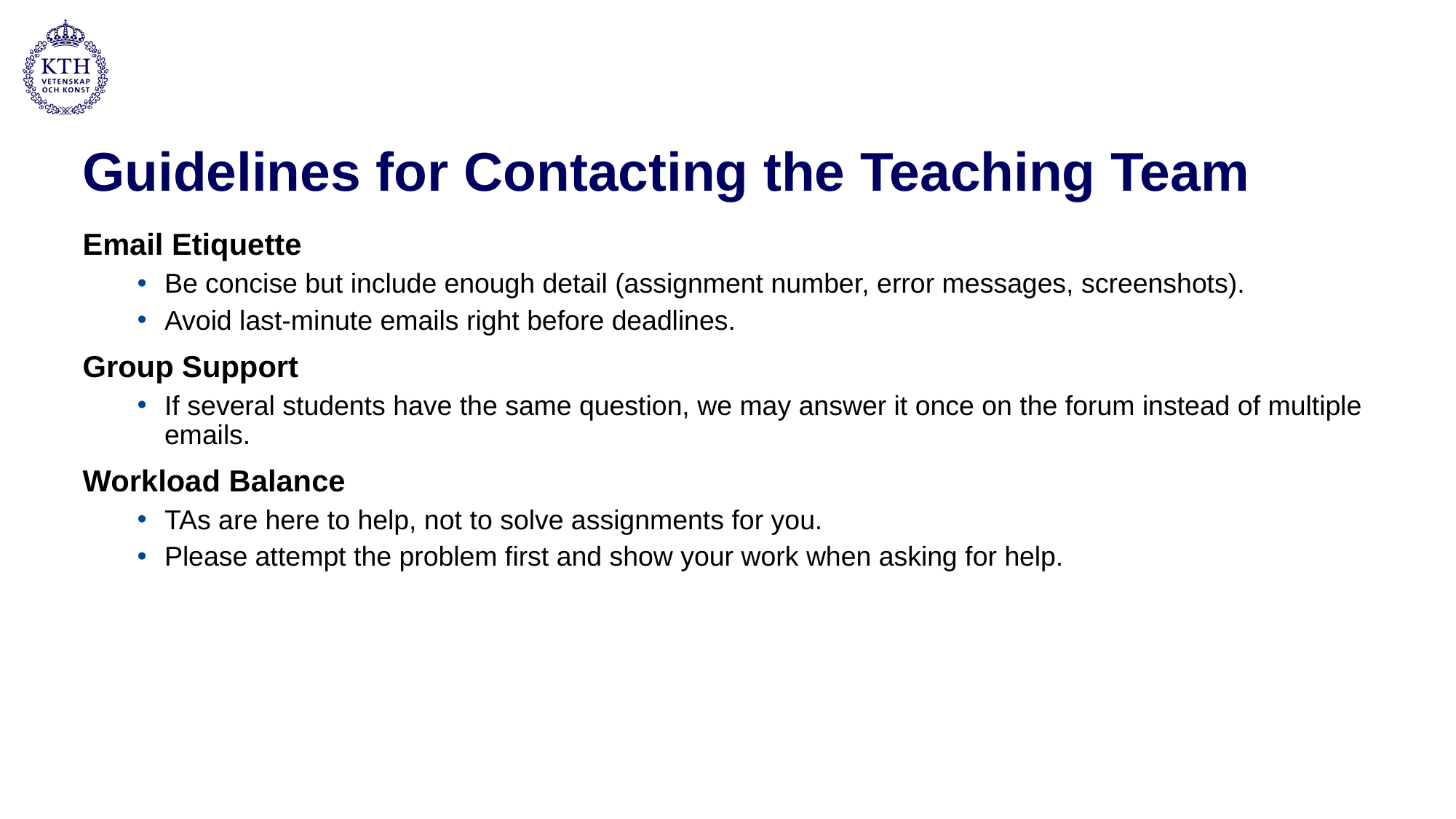

# Guidelines for Contacting the Teaching Team
Email Etiquette
Be concise but include enough detail (assignment number, error messages, screenshots).
Avoid last-minute emails right before deadlines.
Group Support
If several students have the same question, we may answer it once on the forum instead of multiple emails.
Workload Balance
TAs are here to help, not to solve assignments for you.
Please attempt the problem first and show your work when asking for help.